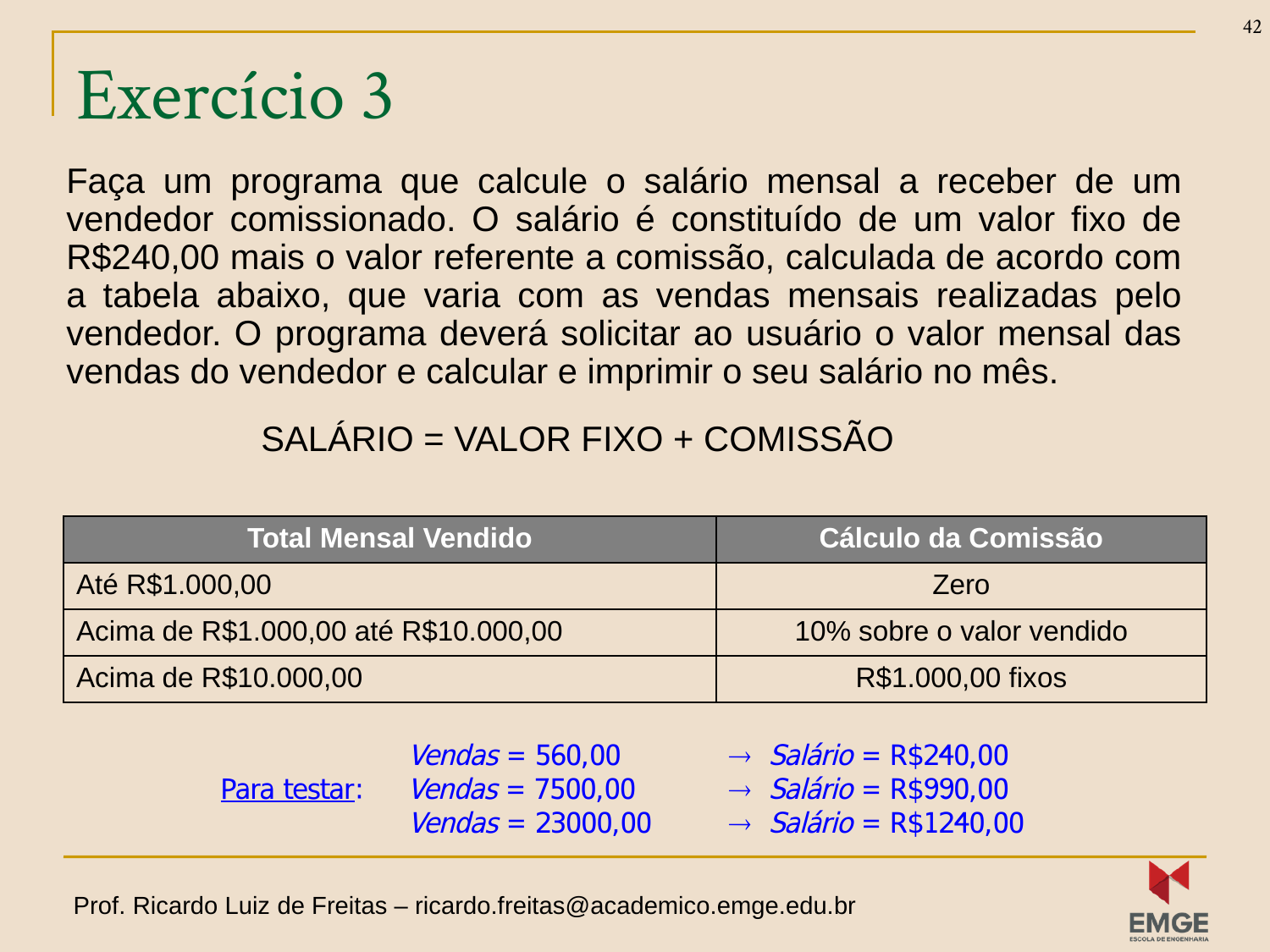

42
# Exercício 3
Faça um programa que calcule o salário mensal a receber de um vendedor comissionado. O salário é constituído de um valor fixo de R$240,00 mais o valor referente a comissão, calculada de acordo com a tabela abaixo, que varia com as vendas mensais realizadas pelo vendedor. O programa deverá solicitar ao usuário o valor mensal das vendas do vendedor e calcular e imprimir o seu salário no mês.

                    SALÁRIO = VALOR FIXO + COMISSÃO

| Total Mensal Vendido | Cálculo da Comissão |
| --- | --- |
| Até R$1.000,00 | Zero |
| Acima de R$1.000,00 até R$10.000,00 | 10% sobre o valor vendido |
| Acima de R$10.000,00 | R$1.000,00 fixos |
	       Vendas = 560,00 	→  Salário = R$240,00
Para testar:     Vendas = 7500,00 	→  Salário = R$990,00
	       Vendas = 23000,00 	→  Salário = R$1240,00